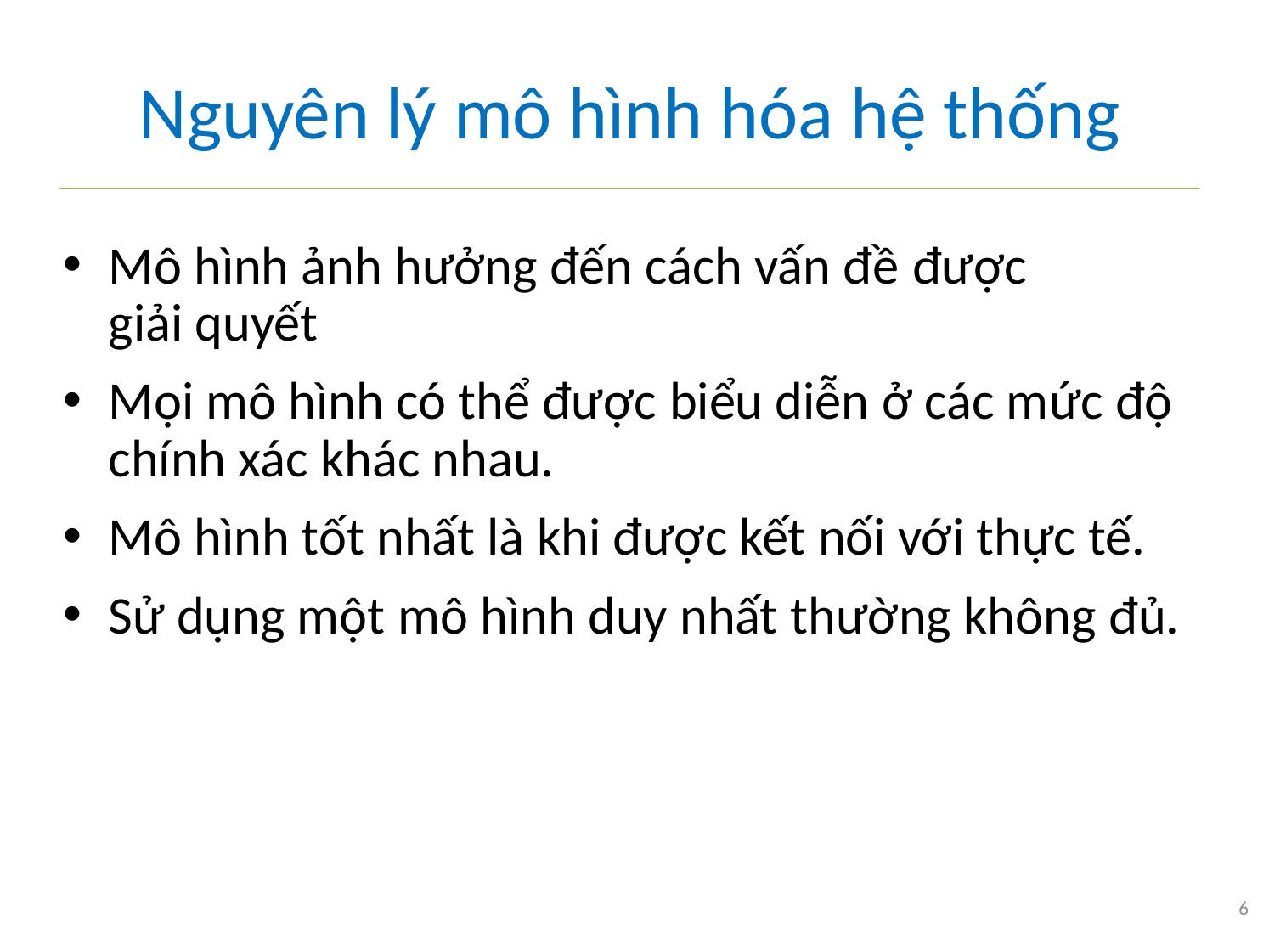

Nguyên lý mô hình hóa hệ thống
Mô hình ảnh hưởng đến cách vấn đề được
giải quyết
Mọi mô hình có thể được biểu diễn ở các mức độ chính xác khác nhau.
Mô hình tốt nhất là khi được kết nối với thực tế.
Sử dụng một mô hình duy nhất thường không đủ.
6